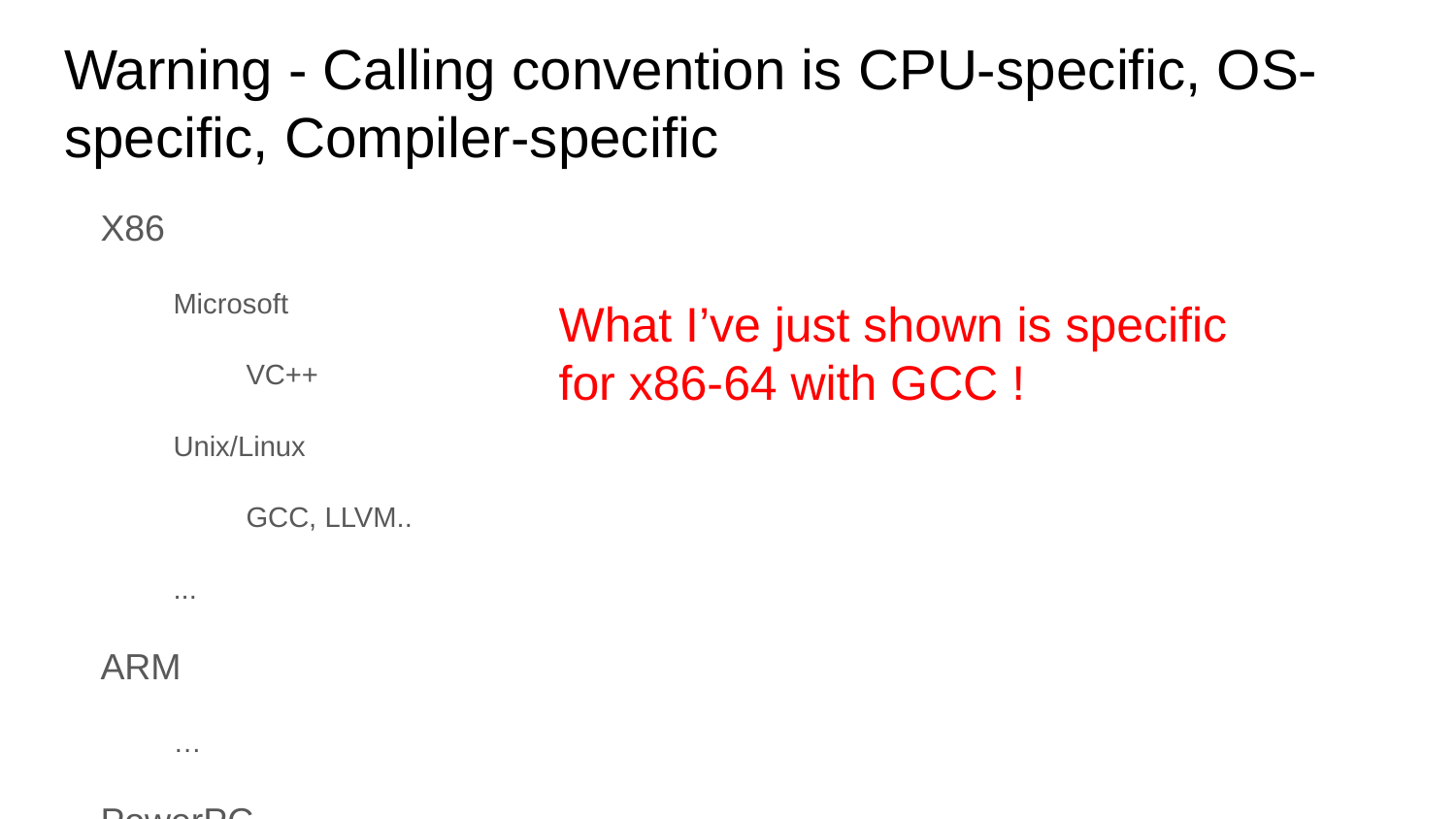

# Warning - Calling convention is CPU-specific, OS-specific, Compiler-specific
X86
Microsoft
VC++
Unix/Linux
GCC, LLVM..
...
ARM
…
PowerPC
MIPS
...
What I’ve just shown is specific for x86-64 with GCC !